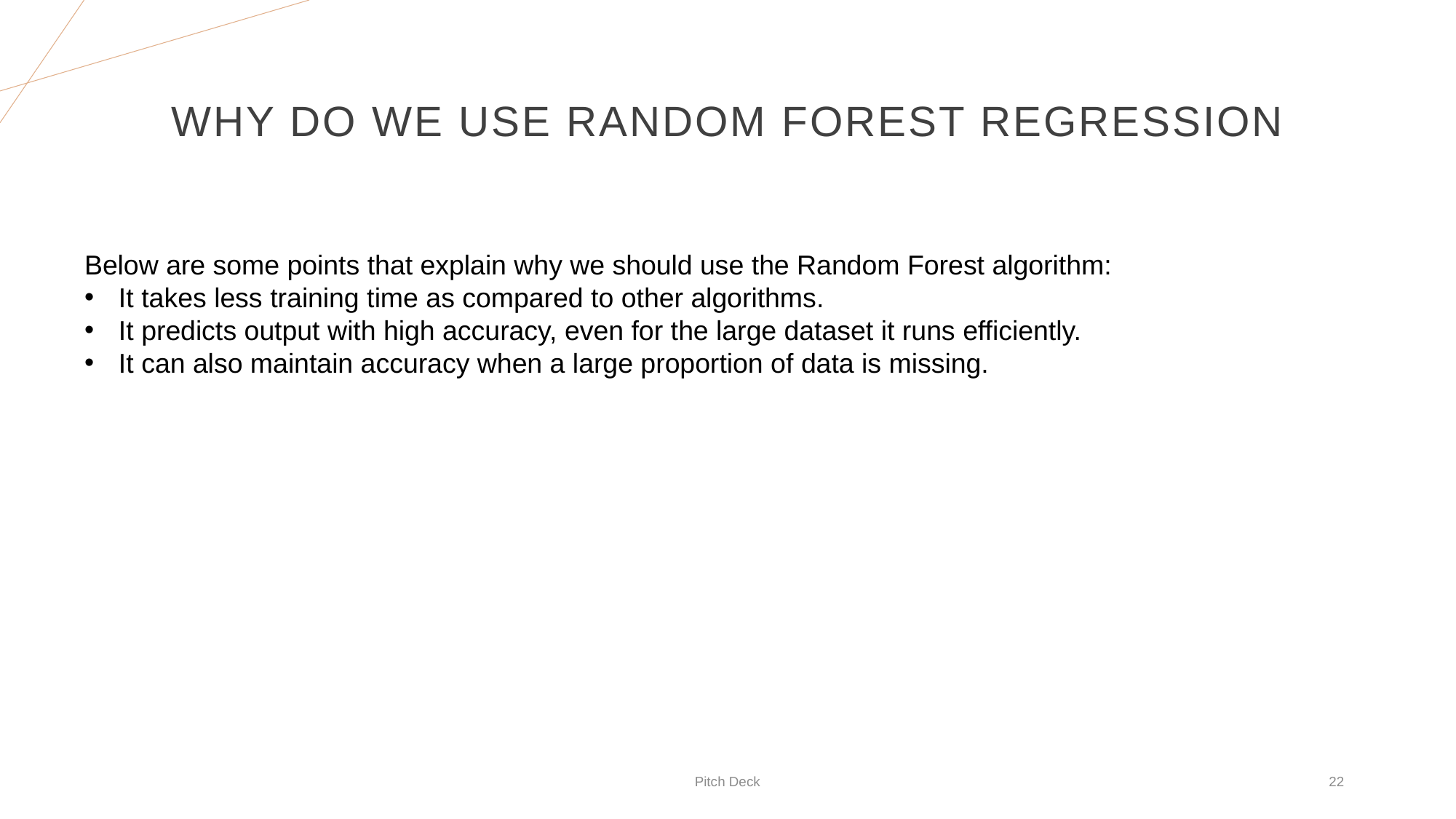

# Why do we use random forest regression
Below are some points that explain why we should use the Random Forest algorithm:
It takes less training time as compared to other algorithms.
It predicts output with high accuracy, even for the large dataset it runs efficiently.
It can also maintain accuracy when a large proportion of data is missing.

Pitch Deck
22